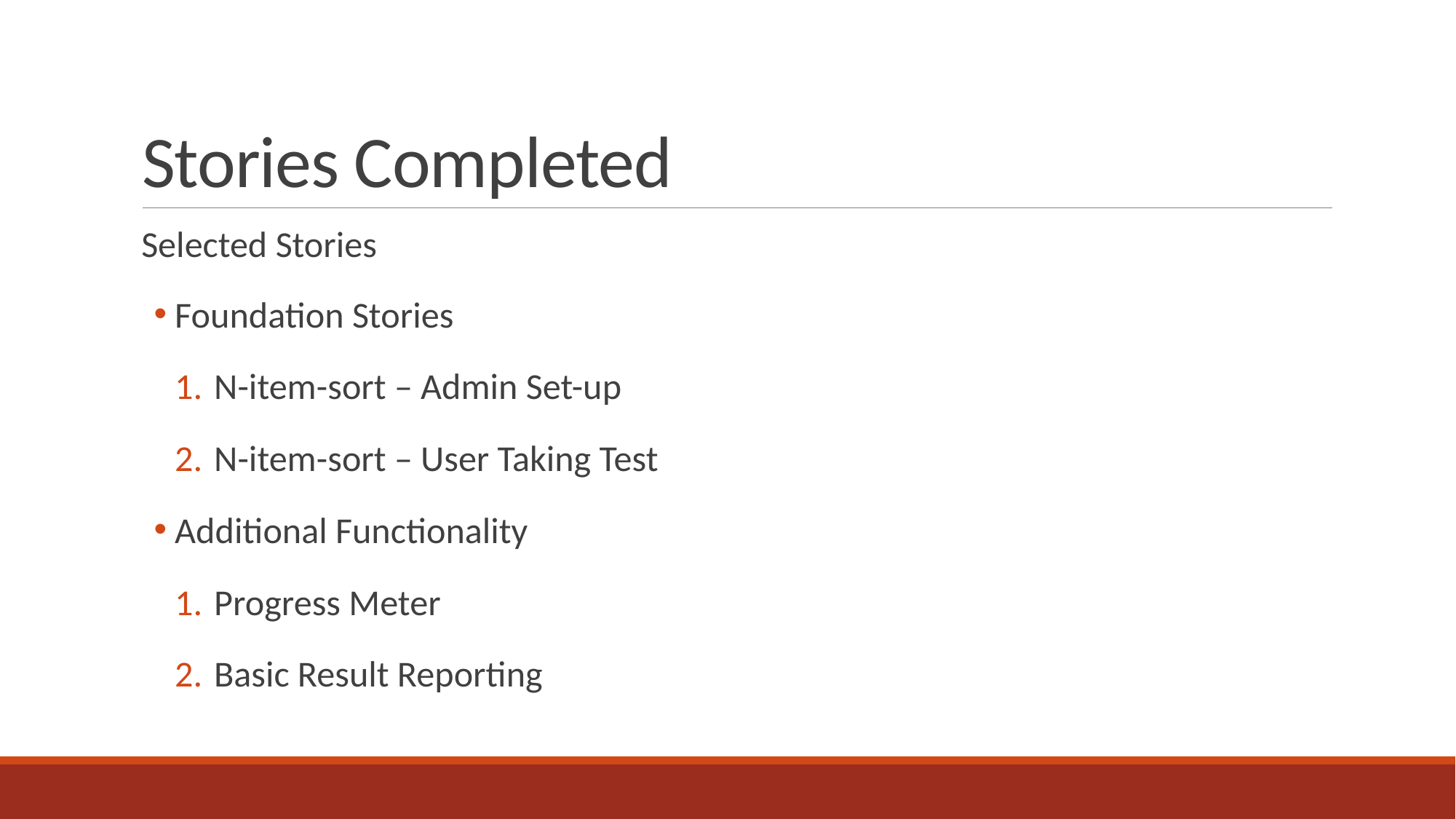

# Stories Completed
Selected Stories
Foundation Stories
N-item-sort – Admin Set-up
N-item-sort – User Taking Test
Additional Functionality
Progress Meter
Basic Result Reporting